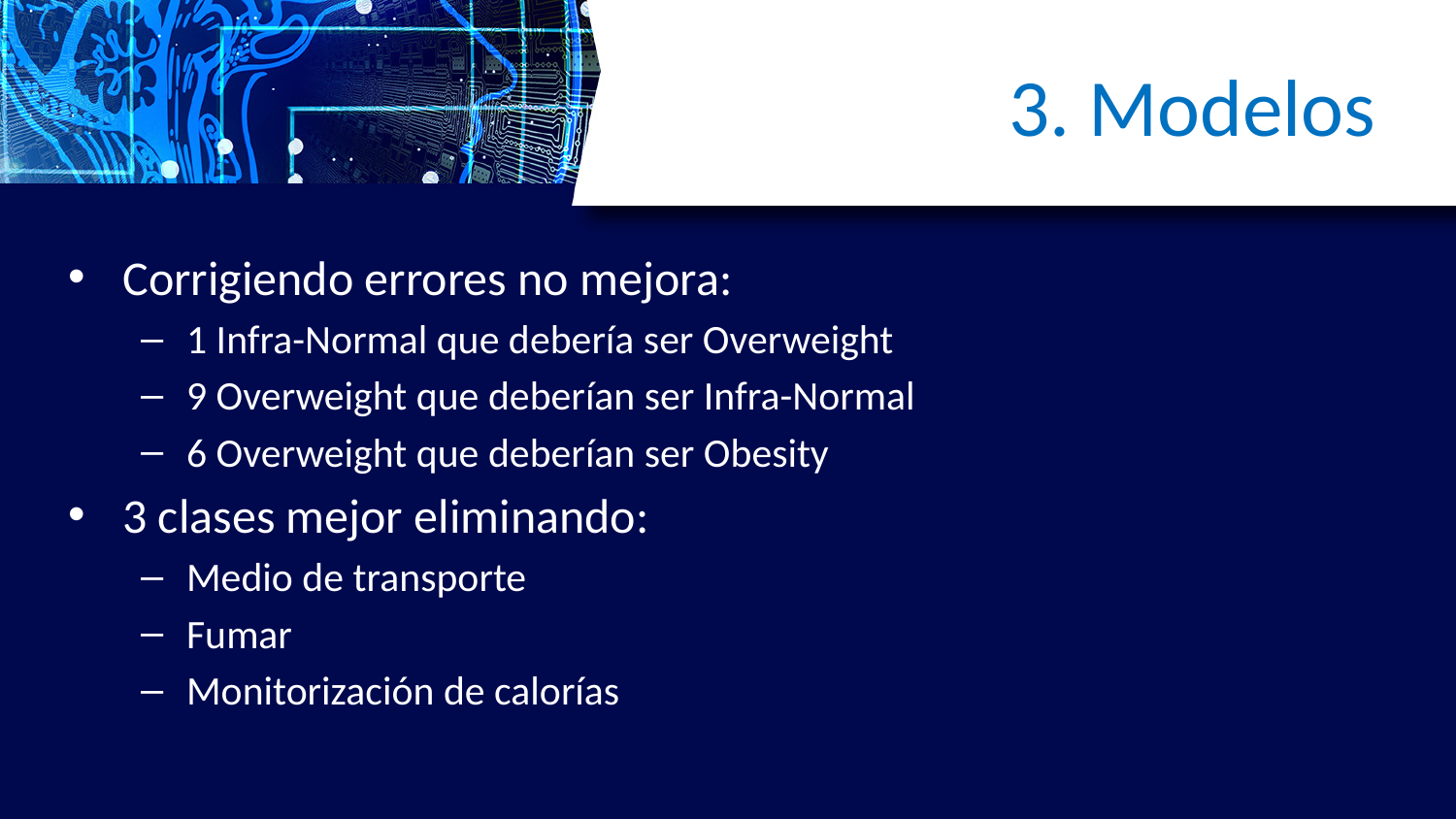

# 3. Modelos
Corrigiendo errores no mejora:
1 Infra-Normal que debería ser Overweight
9 Overweight que deberían ser Infra-Normal
6 Overweight que deberían ser Obesity
3 clases mejor eliminando:
Medio de transporte
Fumar
Monitorización de calorías